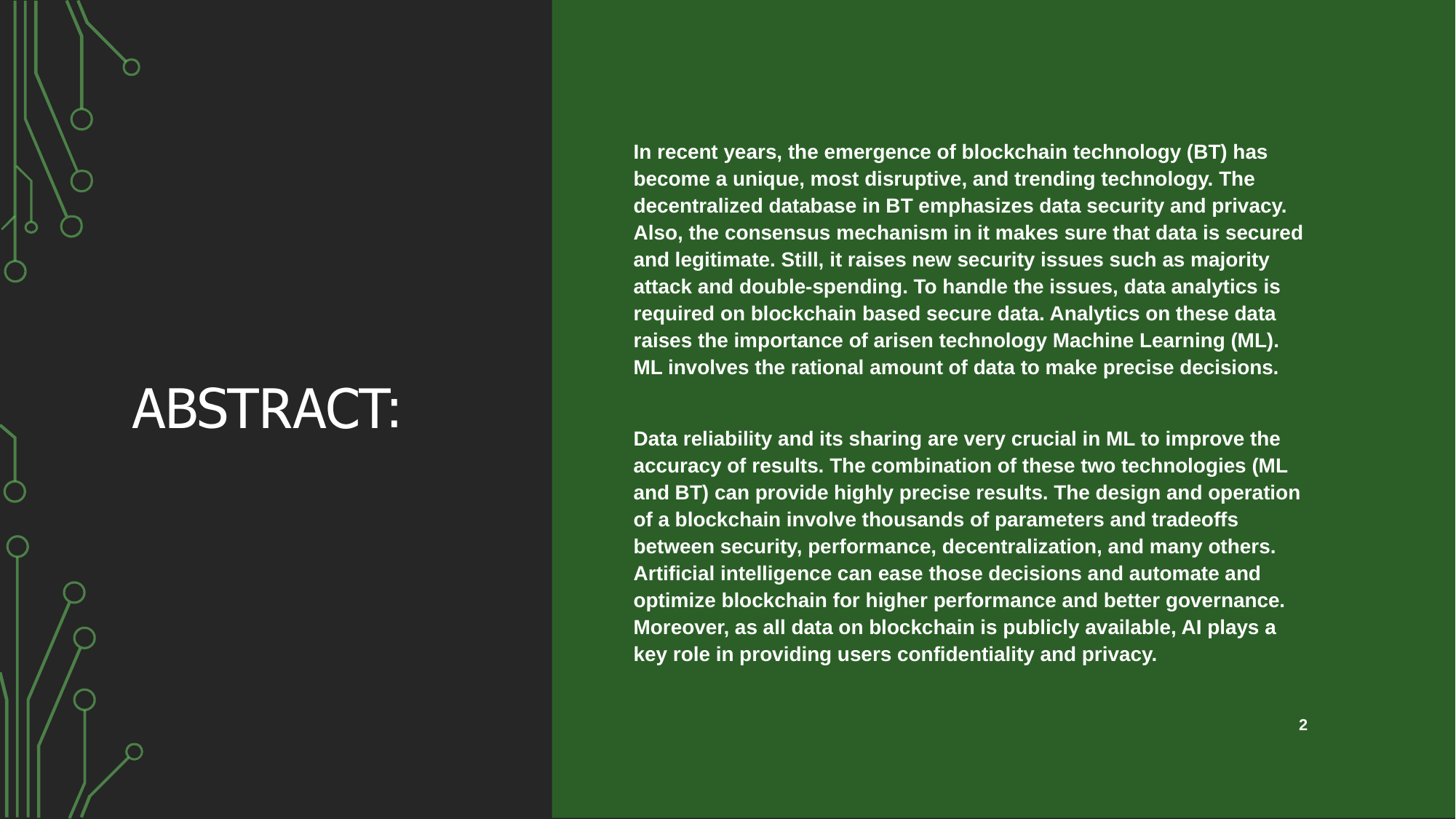

# Abstract:
In recent years, the emergence of blockchain technology (BT) has become a unique, most disruptive, and trending technology. The decentralized database in BT emphasizes data security and privacy. Also, the consensus mechanism in it makes sure that data is secured and legitimate. Still, it raises new security issues such as majority attack and double-spending. To handle the issues, data analytics is required on blockchain based secure data. Analytics on these data raises the importance of arisen technology Machine Learning (ML). ML involves the rational amount of data to make precise decisions.

Data reliability and its sharing are very crucial in ML to improve the accuracy of results. The combination of these two technologies (ML and BT) can provide highly precise results. The design and operation of a blockchain involve thousands of parameters and tradeoffs between security, performance, decentralization, and many others. Artificial intelligence can ease those decisions and automate and optimize blockchain for higher performance and better governance. Moreover, as all data on blockchain is publicly available, AI plays a key role in providing users confidentiality and privacy.

2